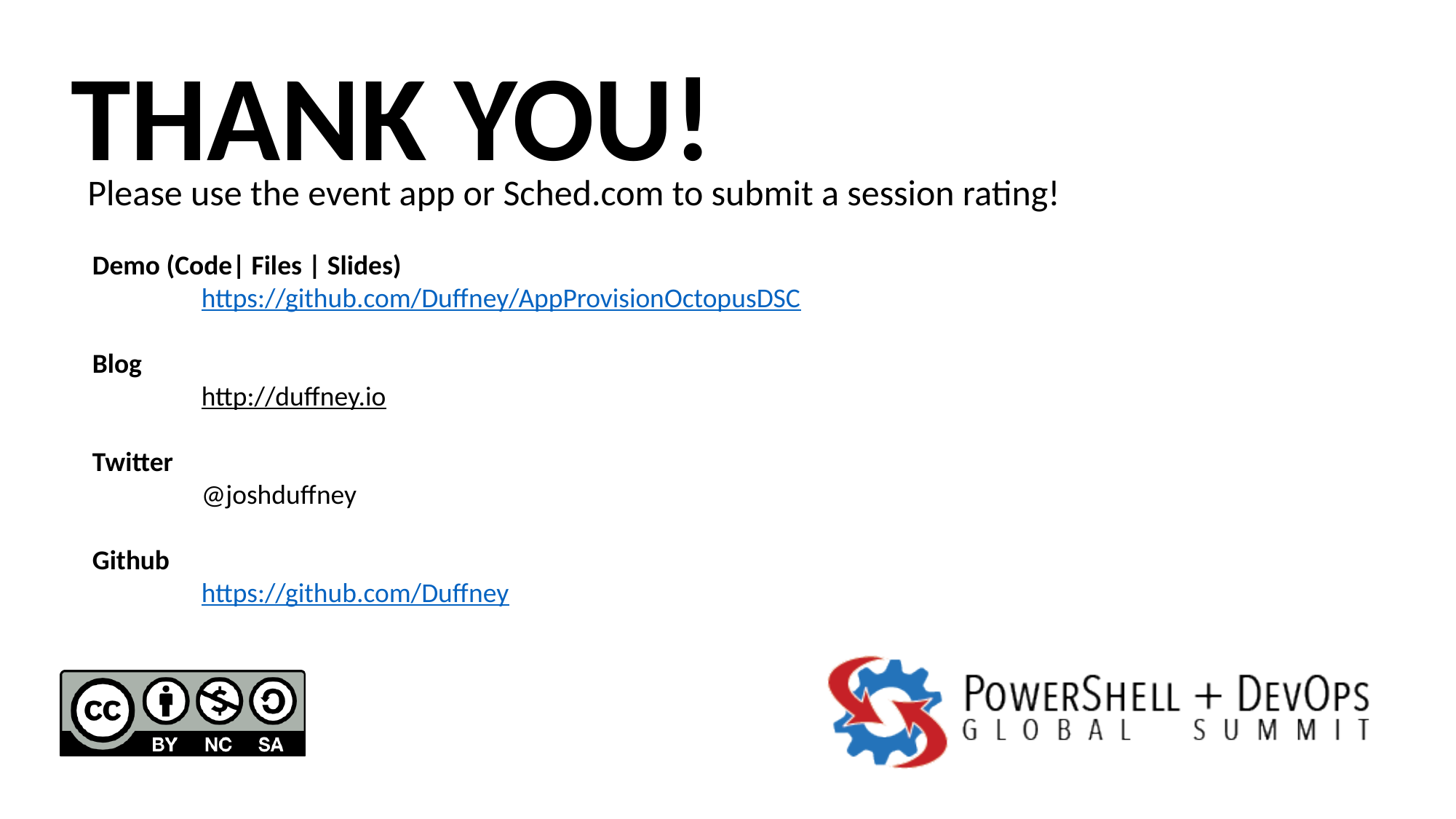

Demo (Code| Files | Slides)
	https://github.com/Duffney/AppProvisionOctopusDSC

Blog
	http://duffney.io
Twitter
	@joshduffney

Github
	https://github.com/Duffney